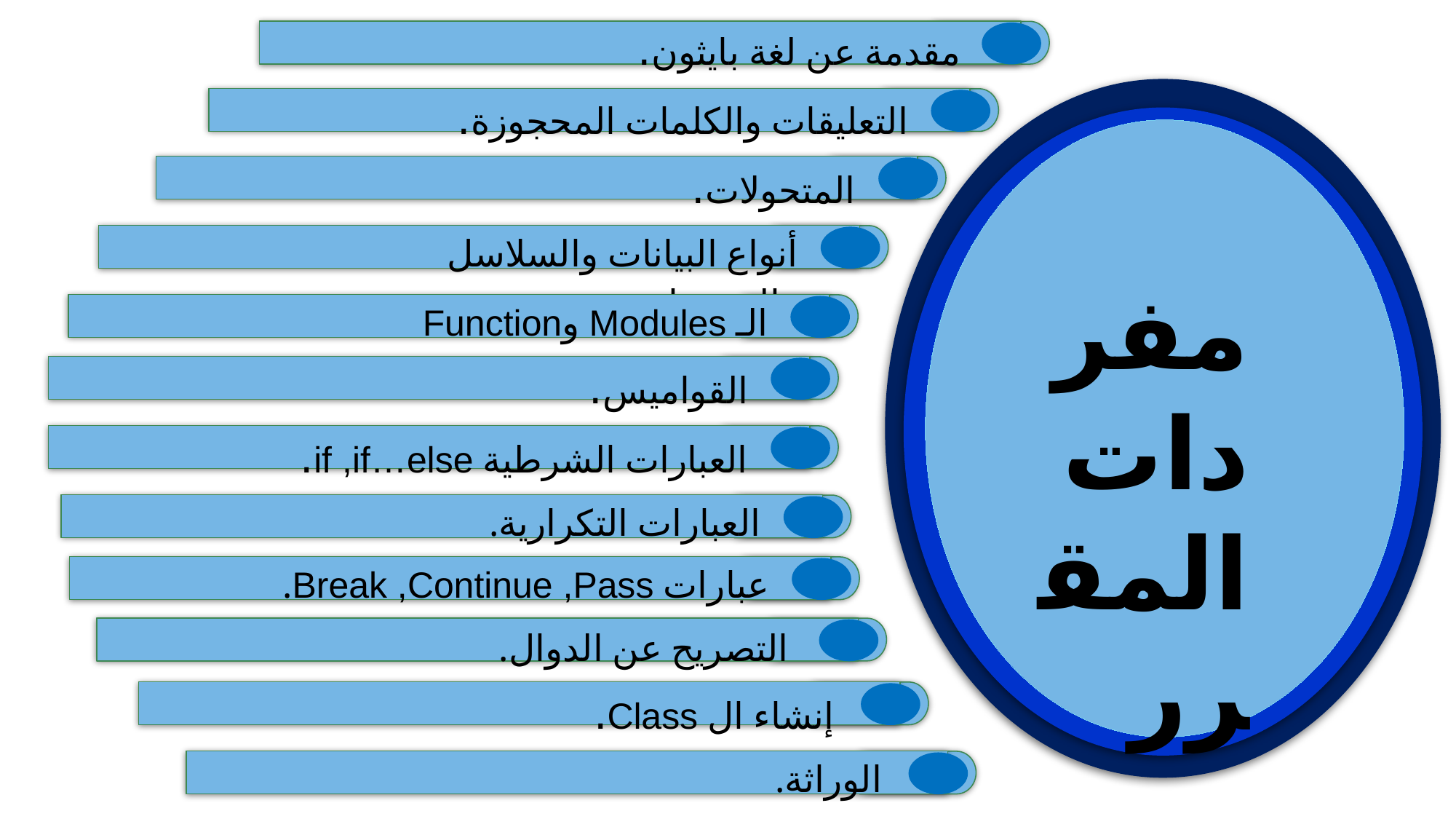

مقدمة عن لغة بايثون.

مفردات المقرر
التعليقات والكلمات المحجوزة.

المتحولات.

أنواع البيانات والسلاسل والمتغيرات.

الـ Modules وFunction

القواميس.

العبارات الشرطية if ,if…else.

العبارات التكرارية.

عبارات Break ,Continue ,Pass.

التصريح عن الدوال.
إنشاء ال Class.

الوراثة.